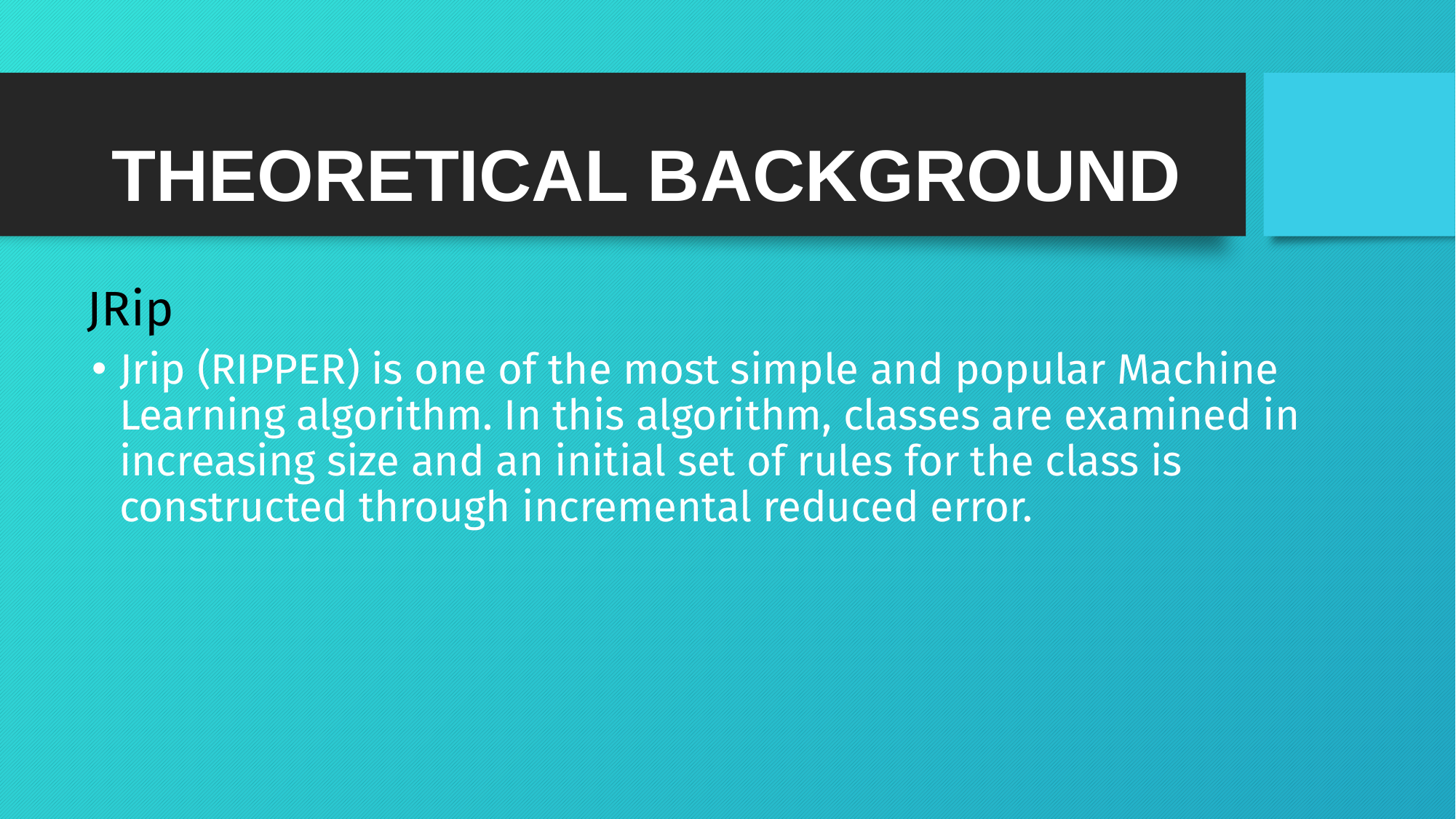

# THEORETICAL BACKGROUND
JRip
Jrip (RIPPER) is one of the most simple and popular Machine Learning algorithm. In this algorithm, classes are examined in increasing size and an initial set of rules for the class is constructed through incremental reduced error.